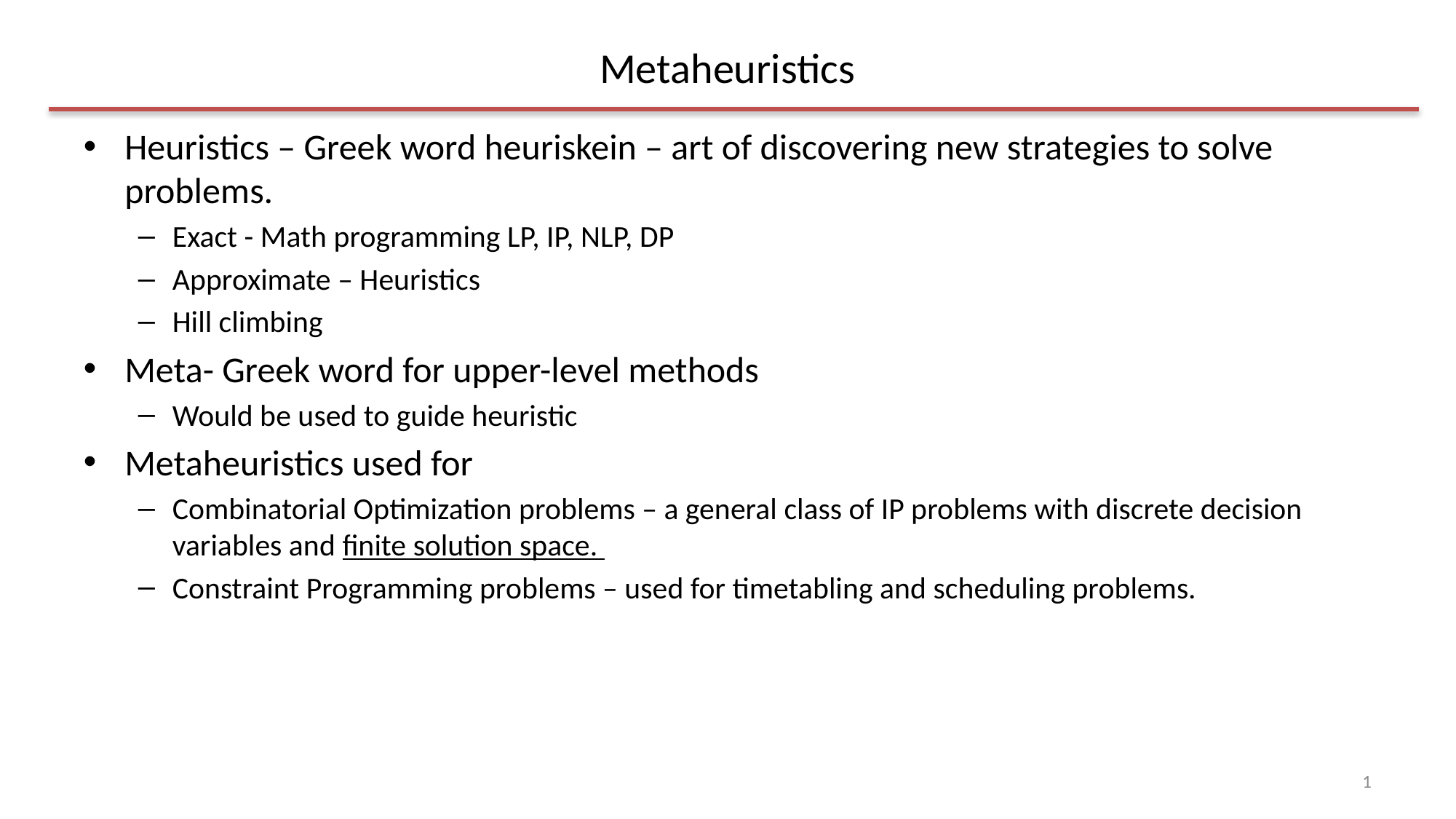

# Metaheuristics
Heuristics – Greek word heuriskein – art of discovering new strategies to solve problems.
Exact - Math programming LP, IP, NLP, DP
Approximate – Heuristics
Hill climbing
Meta- Greek word for upper-level methods
Would be used to guide heuristic
Metaheuristics used for
Combinatorial Optimization problems – a general class of IP problems with discrete decision variables and finite solution space.
Constraint Programming problems – used for timetabling and scheduling problems.
1